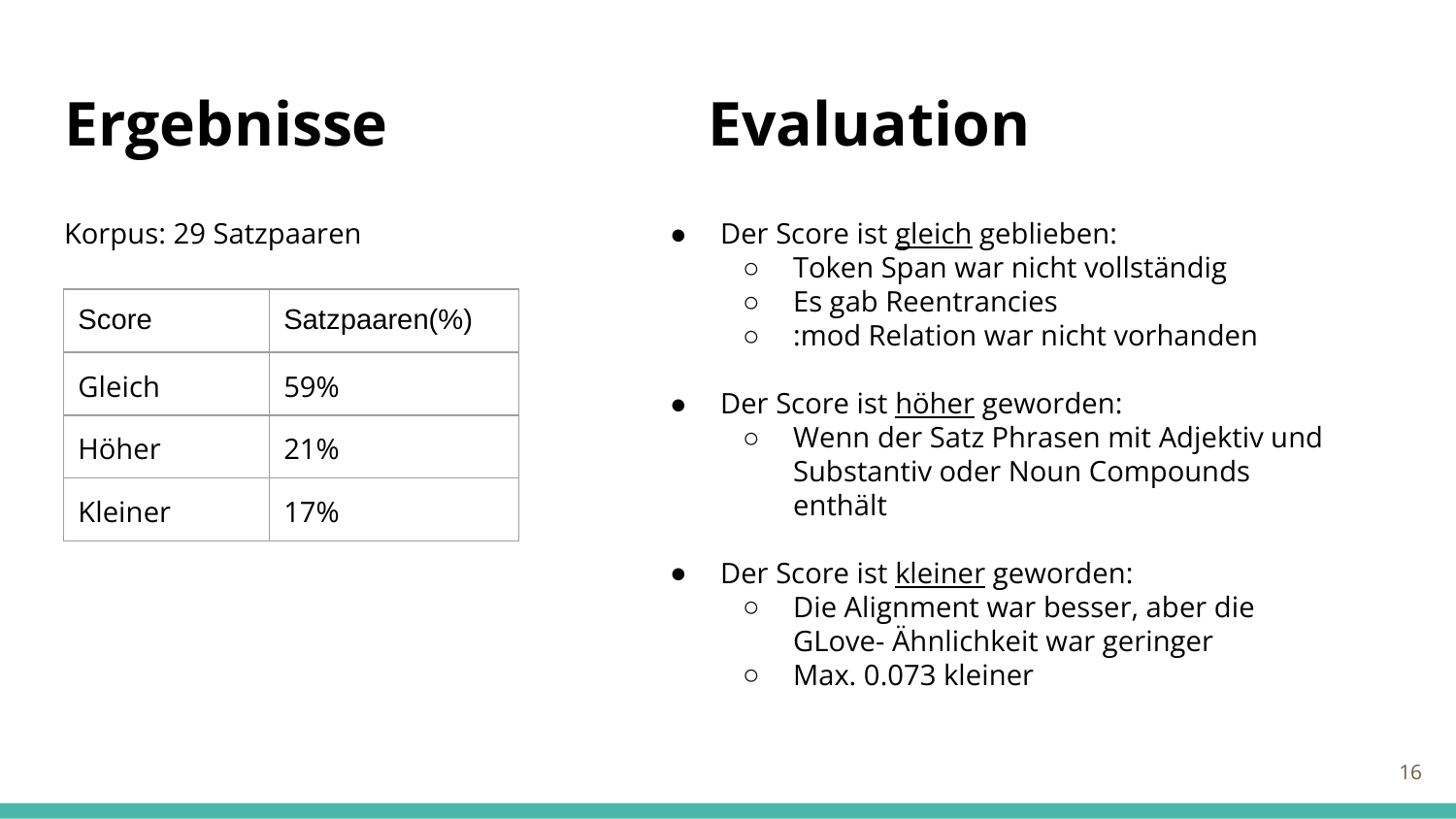

# Ergebnisse
Evaluation
Korpus: 29 Satzpaaren
Der Score ist gleich geblieben:
Token Span war nicht vollständig
Es gab Reentrancies
:mod Relation war nicht vorhanden

Der Score ist höher geworden:
Wenn der Satz Phrasen mit Adjektiv und Substantiv oder Noun Compounds enthält

Der Score ist kleiner geworden:
Die Alignment war besser, aber die GLove- Ähnlichkeit war geringer
Max. 0.073 kleiner
| Score | Satzpaaren(%) |
| --- | --- |
| Gleich | 59% |
| Höher | 21% |
| Kleiner | 17% |
16